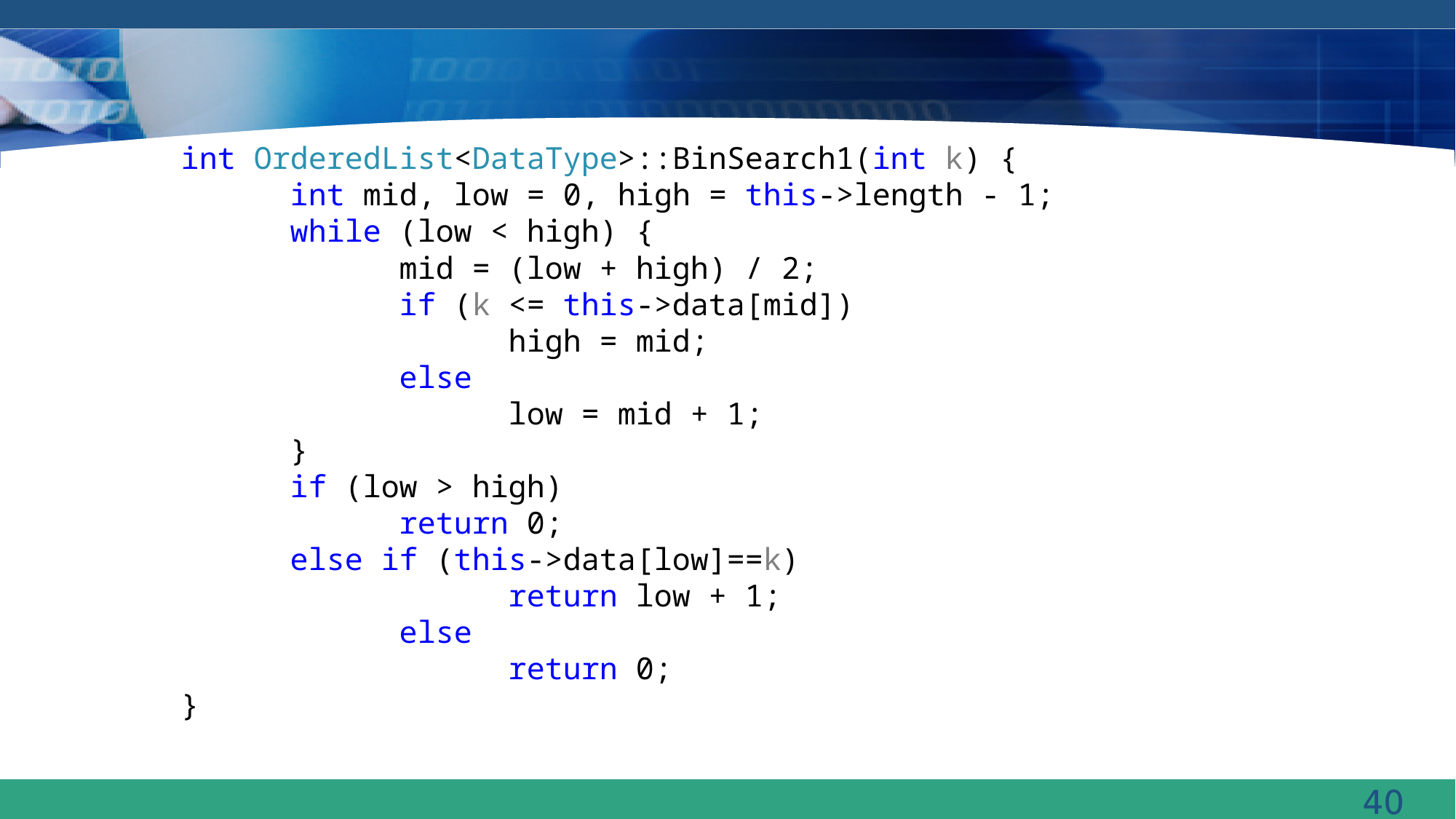

int OrderedList<DataType>::BinSearch1(int k) {
	int mid, low = 0, high = this->length - 1;
	while (low < high) {
		mid = (low + high) / 2;
		if (k <= this->data[mid])
			high = mid;
		else
			low = mid + 1;
	}
	if (low > high)
		return 0;
	else if (this->data[low]==k)
			return low + 1;
		else
			return 0;
}